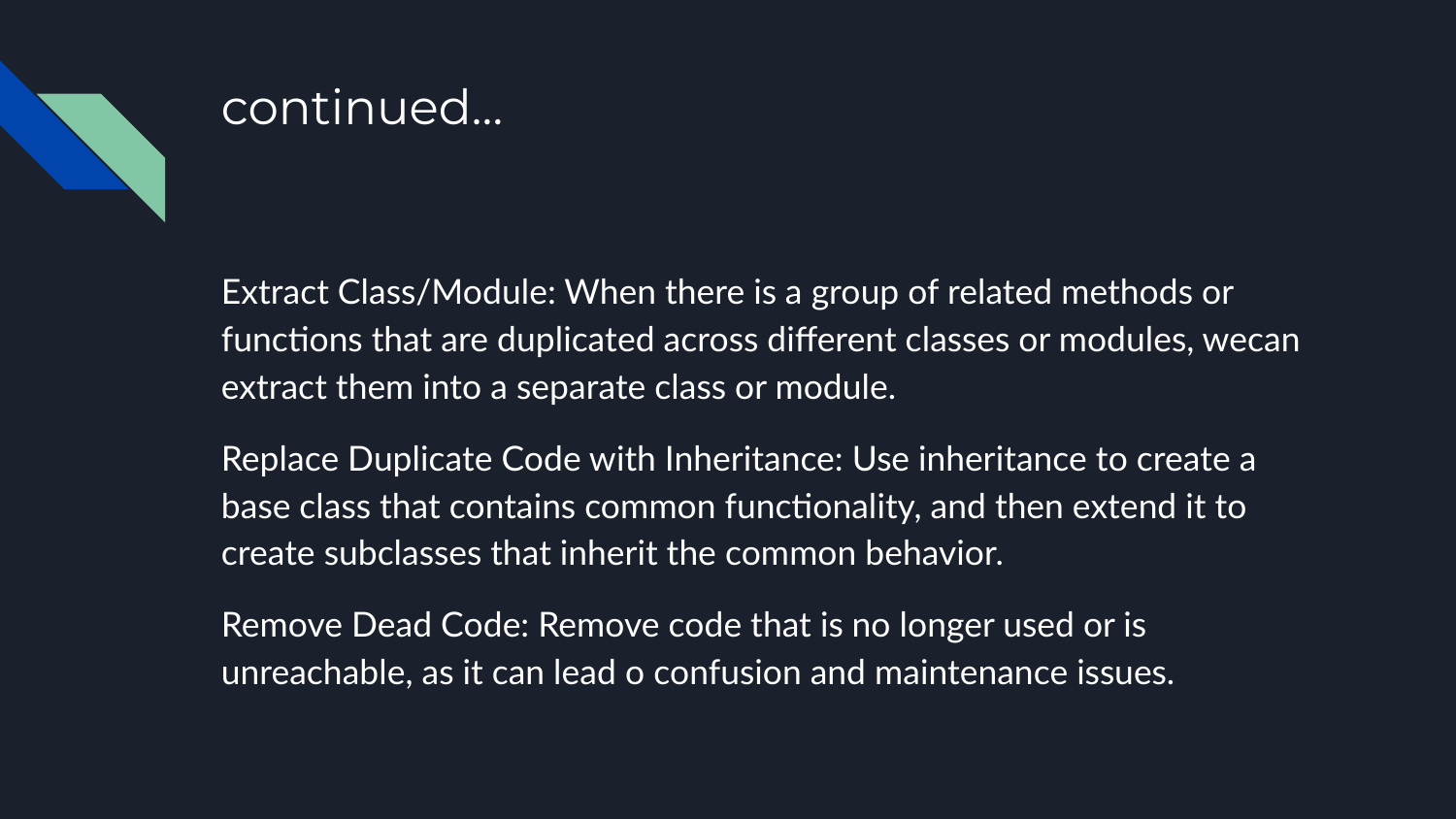

# continued…
Extract Class/Module: When there is a group of related methods or functions that are duplicated across different classes or modules, wecan extract them into a separate class or module.
Replace Duplicate Code with Inheritance: Use inheritance to create a base class that contains common functionality, and then extend it to create subclasses that inherit the common behavior.
Remove Dead Code: Remove code that is no longer used or is unreachable, as it can lead o confusion and maintenance issues.